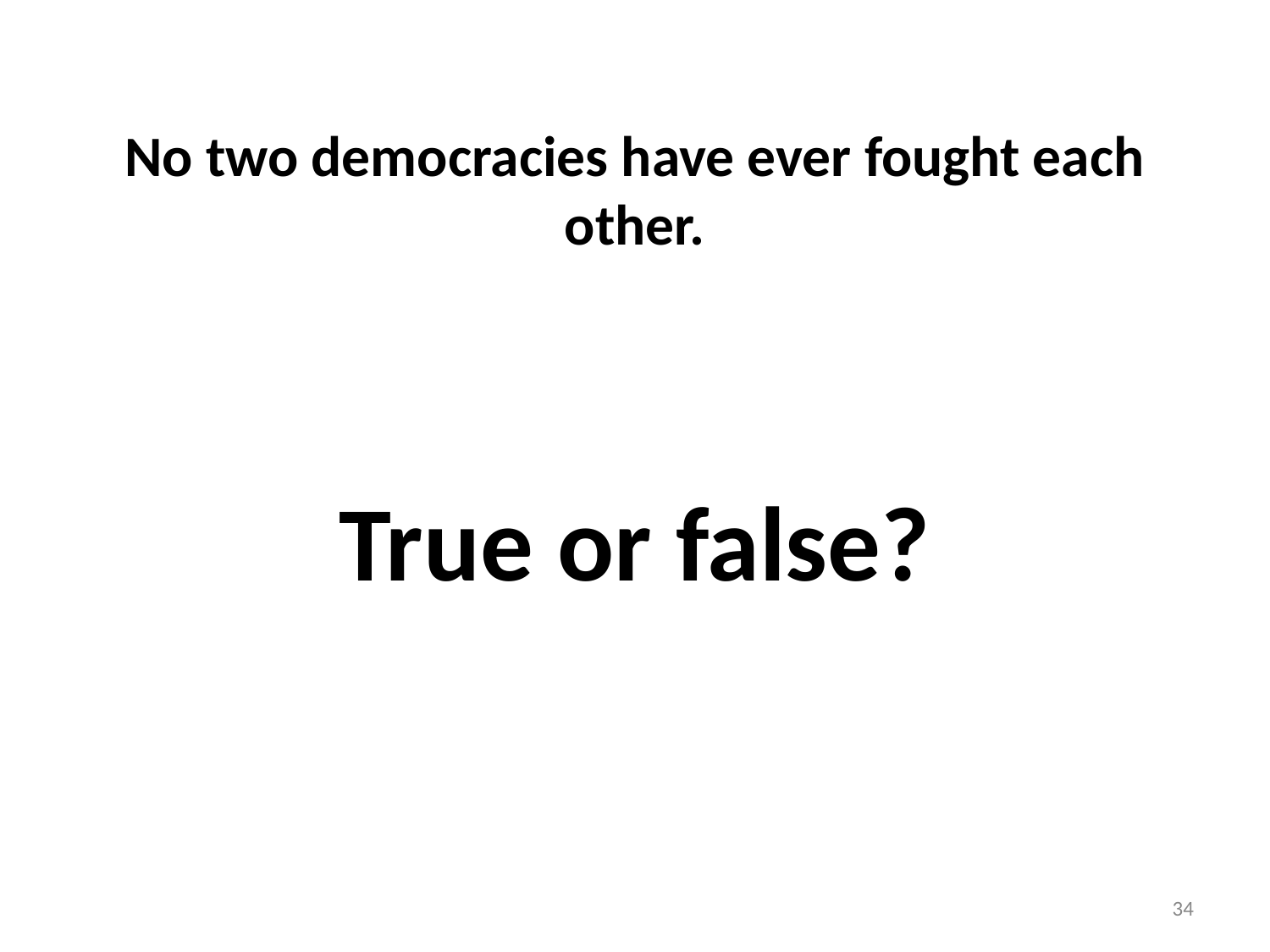

# No two democracies have ever fought each other.

True or false?
34